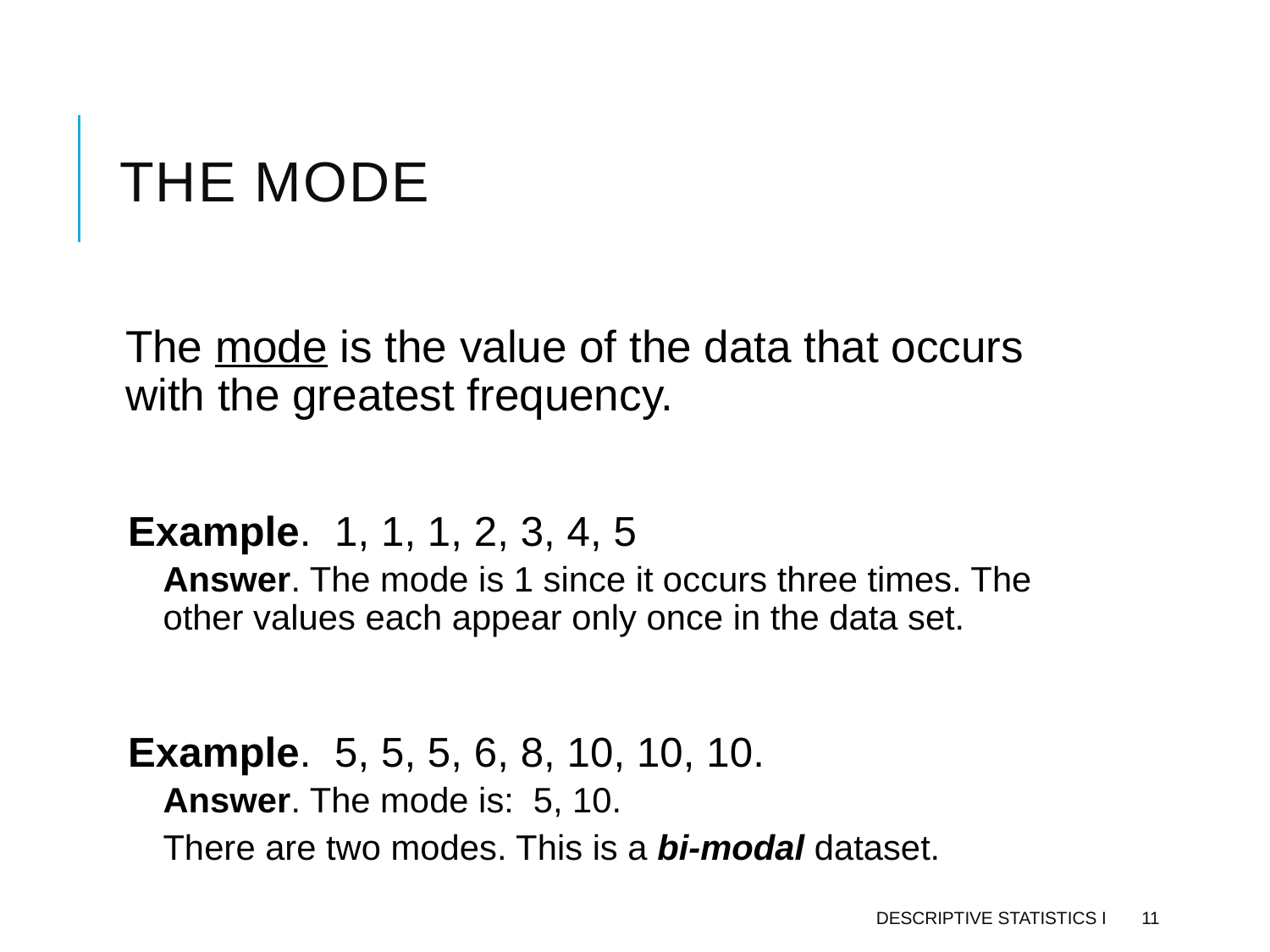

# The Mode
The mode is the value of the data that occurs with the greatest frequency.

Example.  1, 1, 1, 2, 3, 4, 5
Answer. The mode is 1 since it occurs three times. The other values each appear only once in the data set.

Example.  5, 5, 5, 6, 8, 10, 10, 10.
Answer. The mode is:  5, 10.
There are two modes. This is a bi-modal dataset.

Descriptive Statistics I
11